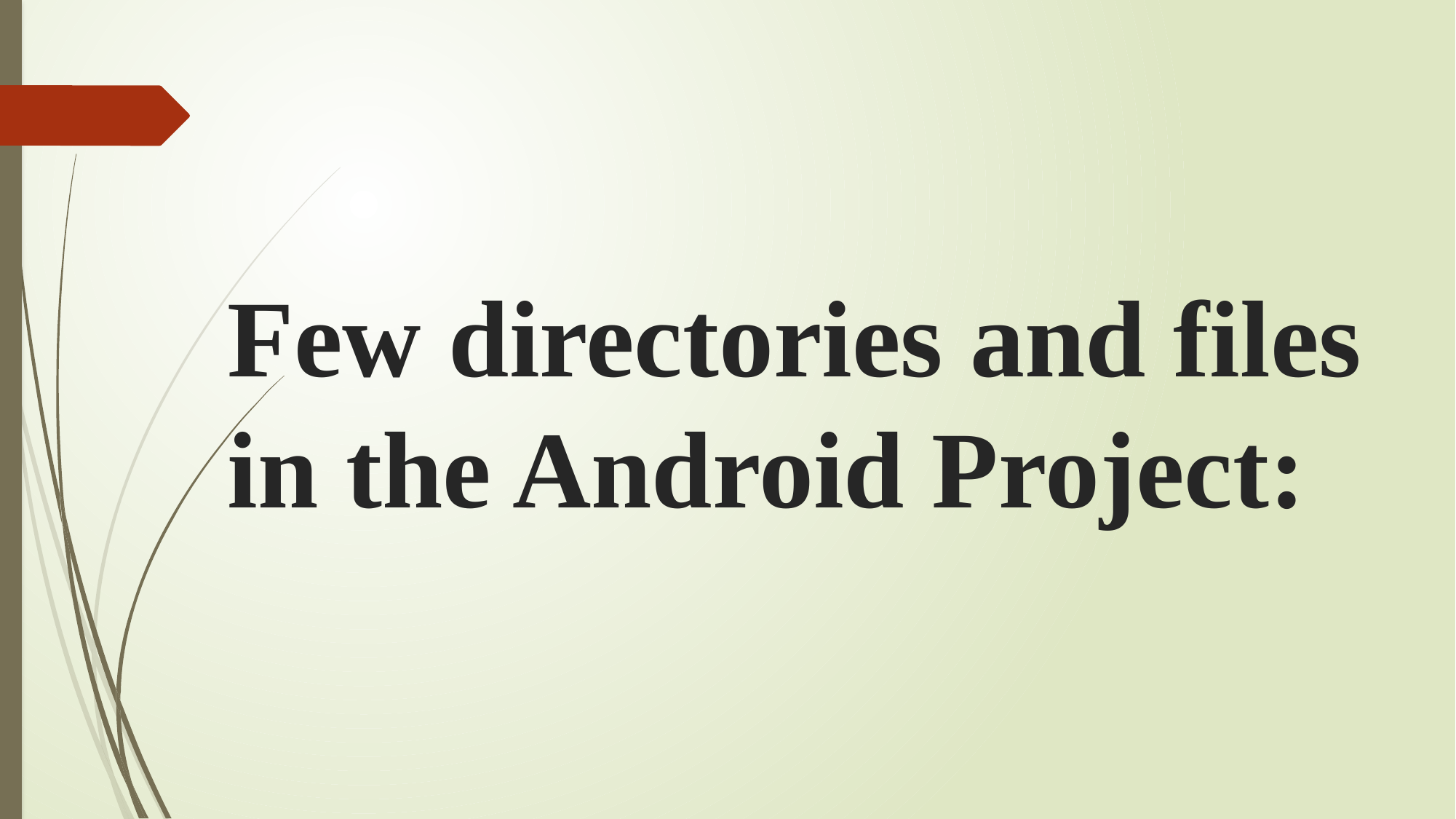

# Few directories and files in the Android Project: